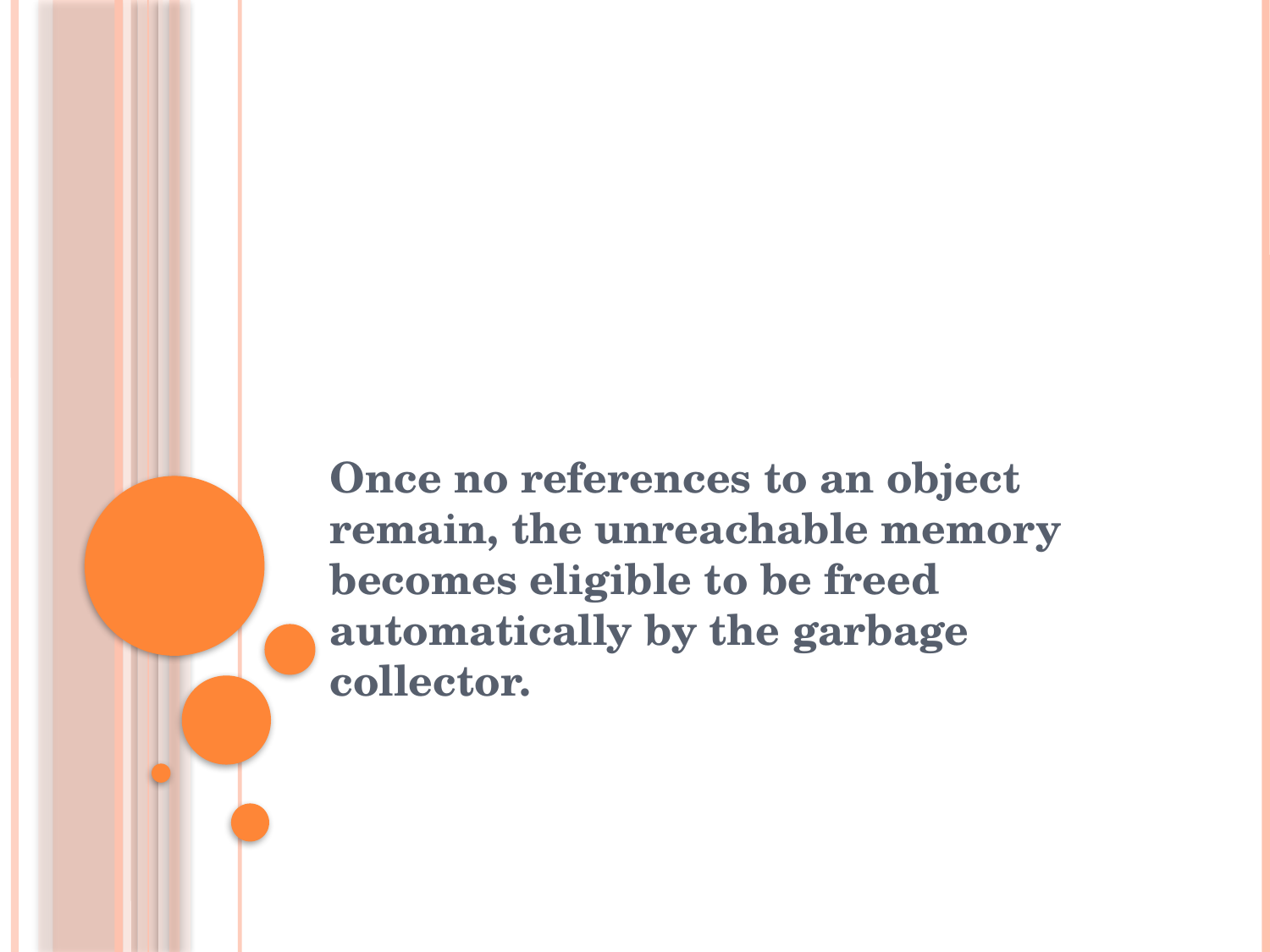

#
Once no references to an object remain, the unreachable memory becomes eligible to be freed automatically by the garbage collector.